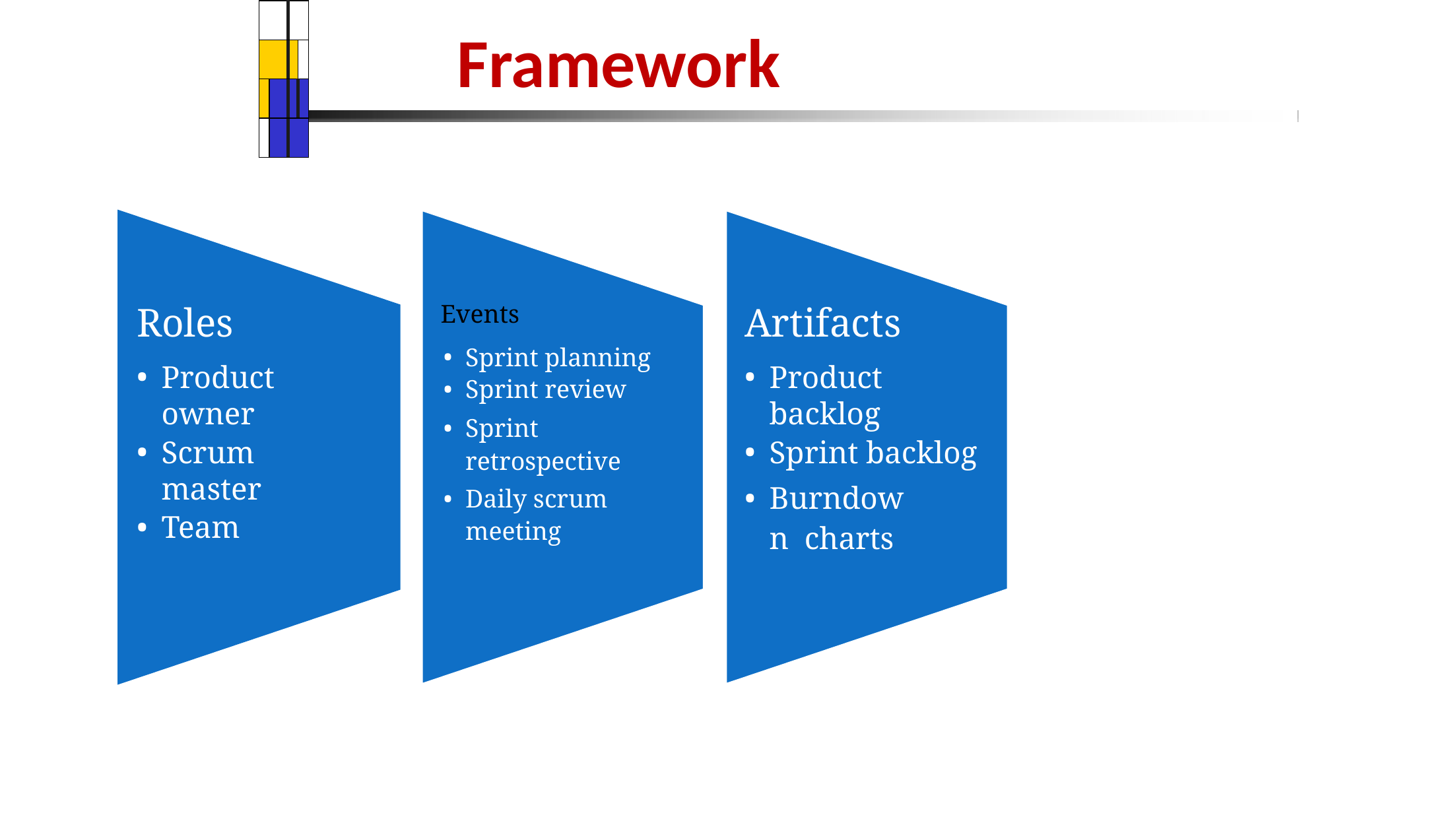

|  |  |  |  |
| --- | --- | --- | --- |
|  |  |  |  |
|  |  |  |  |
|  |  |  |  |
# Framework

Artifacts
Product backlog
Sprint backlog
Burndown  charts
Roles
Product owner
Scrum master
Team
Events
Sprint planning
Sprint review
Sprint  retrospective
Daily scrum  meeting